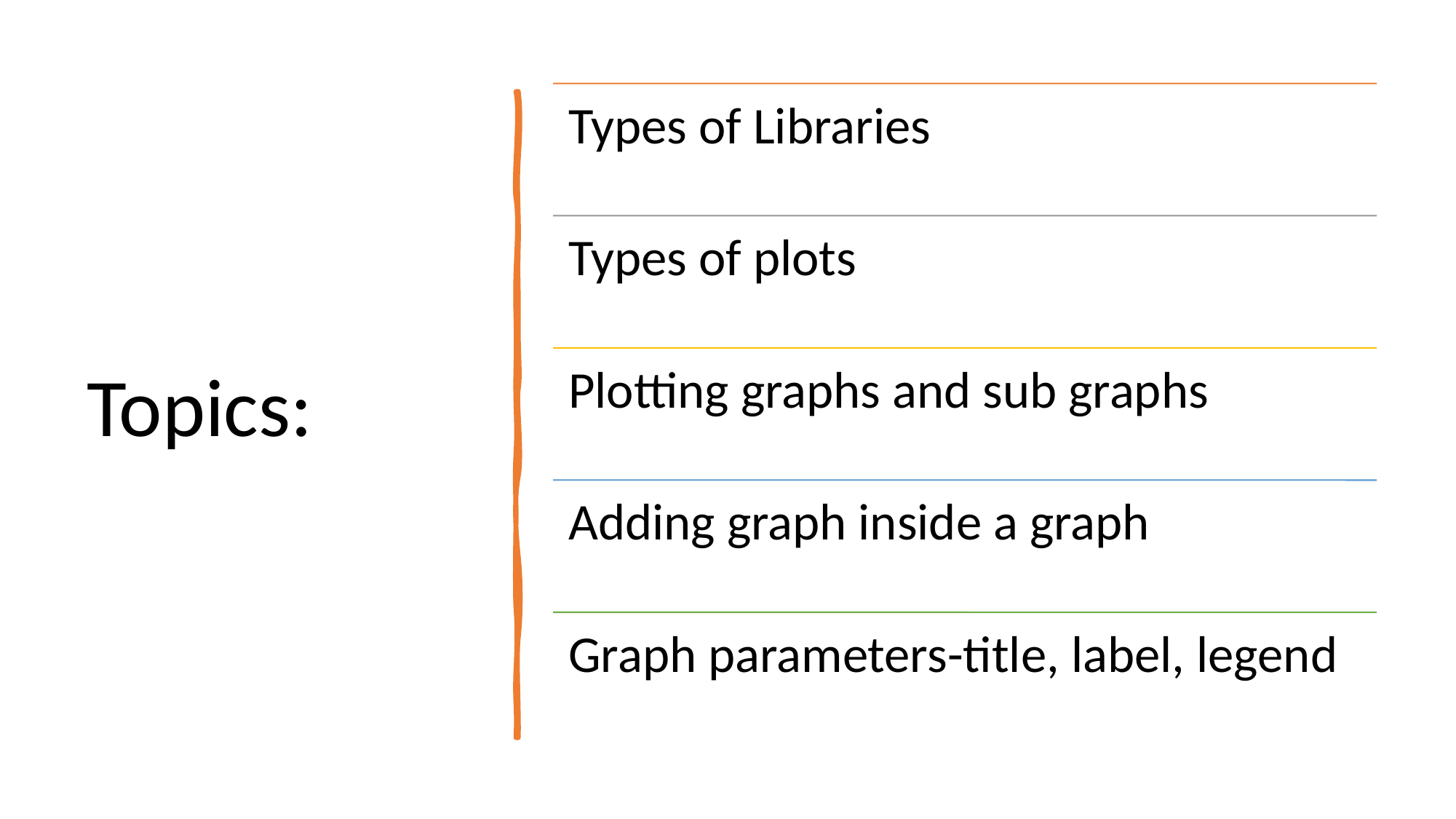

# Topics:
Types of Libraries
Types of plots
Plotting graphs and sub graphs
Adding graph inside a graph
Graph parameters-title, label, legend